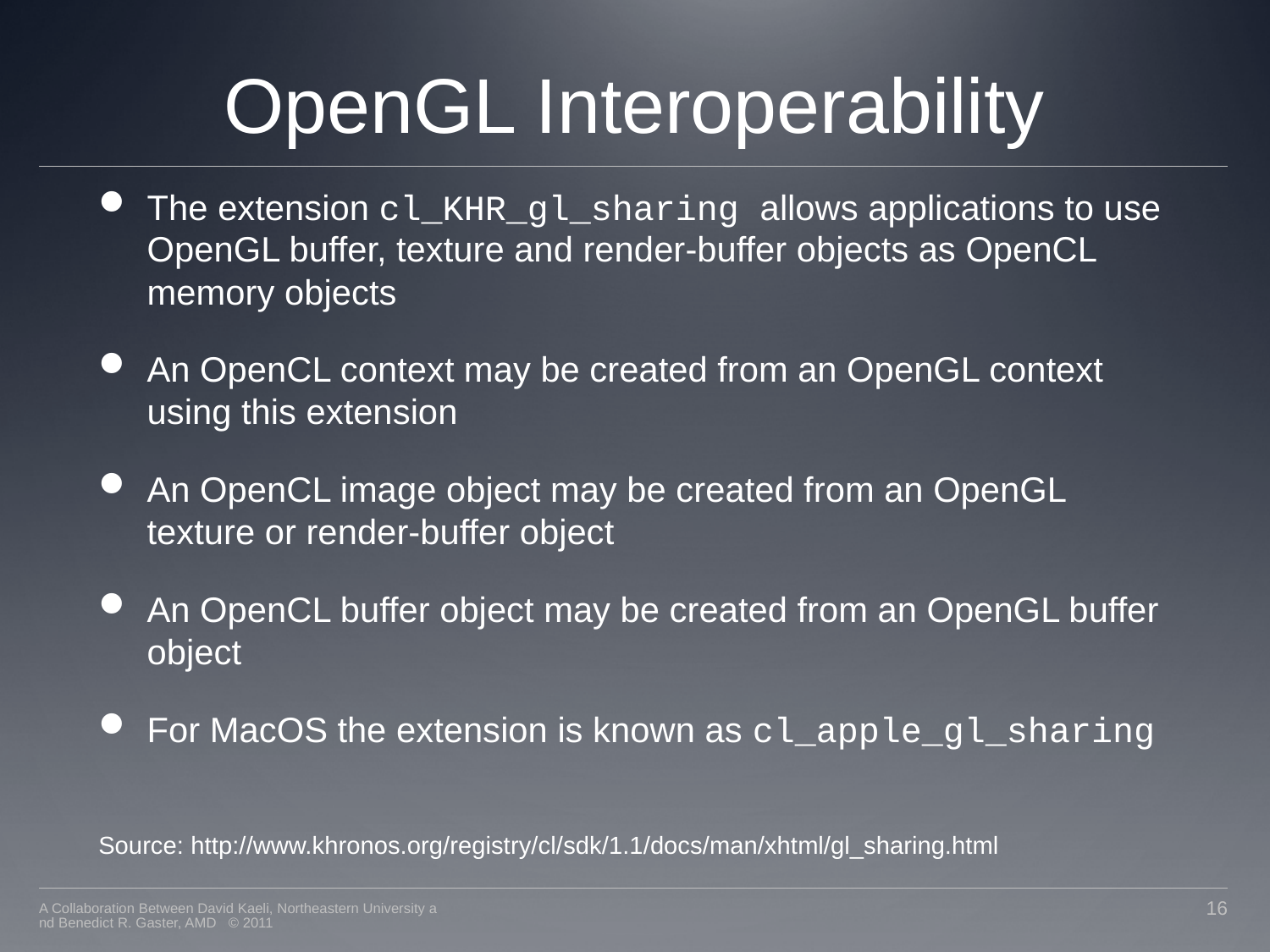

# OpenGL Interoperability
The extension cl_KHR_gl_sharing allows applications to use OpenGL buffer, texture and render-buffer objects as OpenCL memory objects
An OpenCL context may be created from an OpenGL context using this extension
An OpenCL image object may be created from an OpenGL texture or render-buffer object
An OpenCL buffer object may be created from an OpenGL buffer object
For MacOS the extension is known as cl_apple_gl_sharing

Source: http://www.khronos.org/registry/cl/sdk/1.1/docs/man/xhtml/gl_sharing.html
A Collaboration Between David Kaeli, Northeastern University and Benedict R. Gaster, AMD   © 2011
16